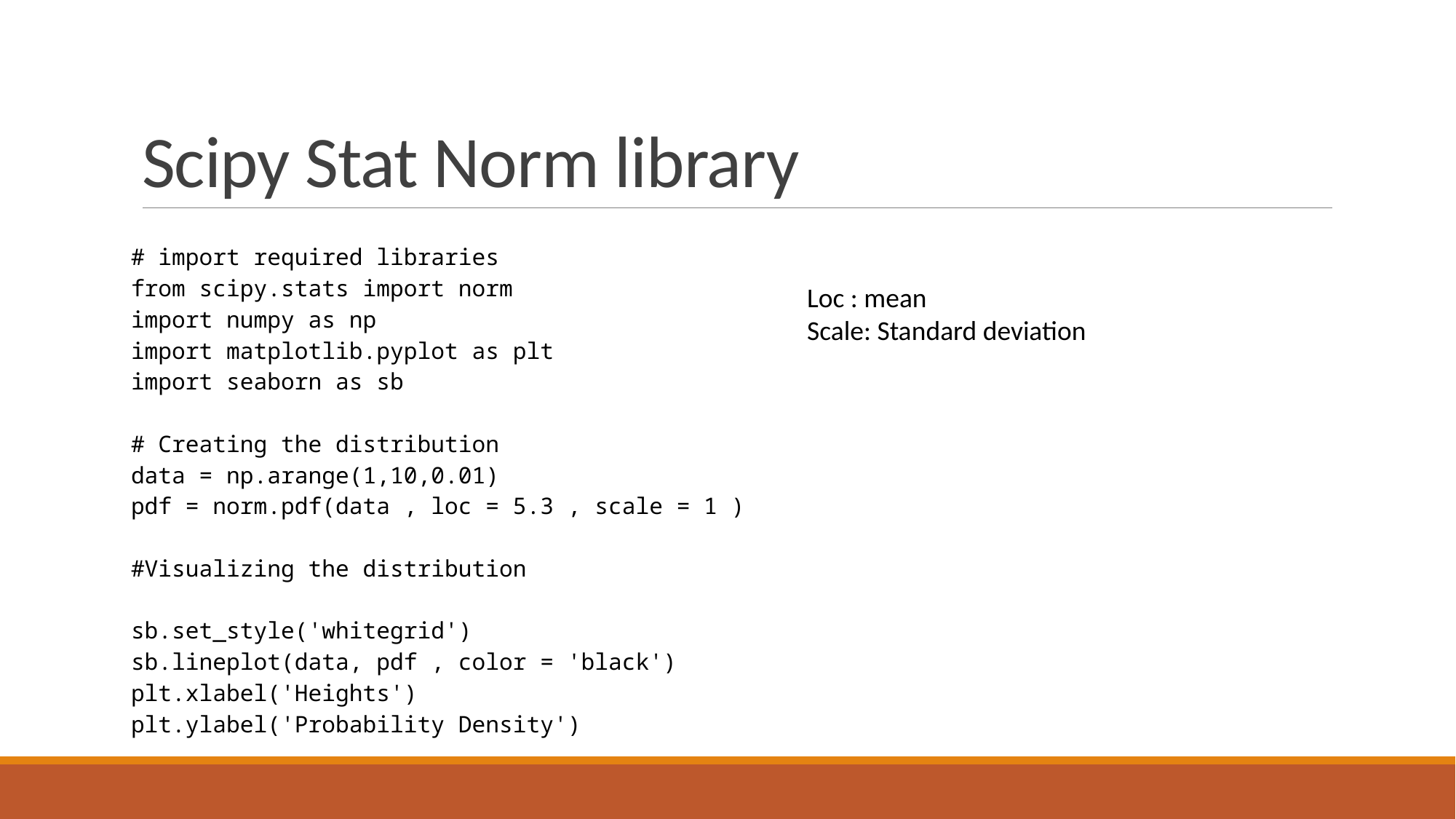

# Scipy Stat Norm library
| # import required libraries from scipy.stats import norm import numpy as np import matplotlib.pyplot as plt import seaborn as sb   # Creating the distribution data = np.arange(1,10,0.01) pdf = norm.pdf(data , loc = 5.3 , scale = 1 )   #Visualizing the distribution   sb.set\_style('whitegrid') sb.lineplot(data, pdf , color = 'black') plt.xlabel('Heights') plt.ylabel('Probability Density') |
| --- |
Loc : mean
Scale: Standard deviation